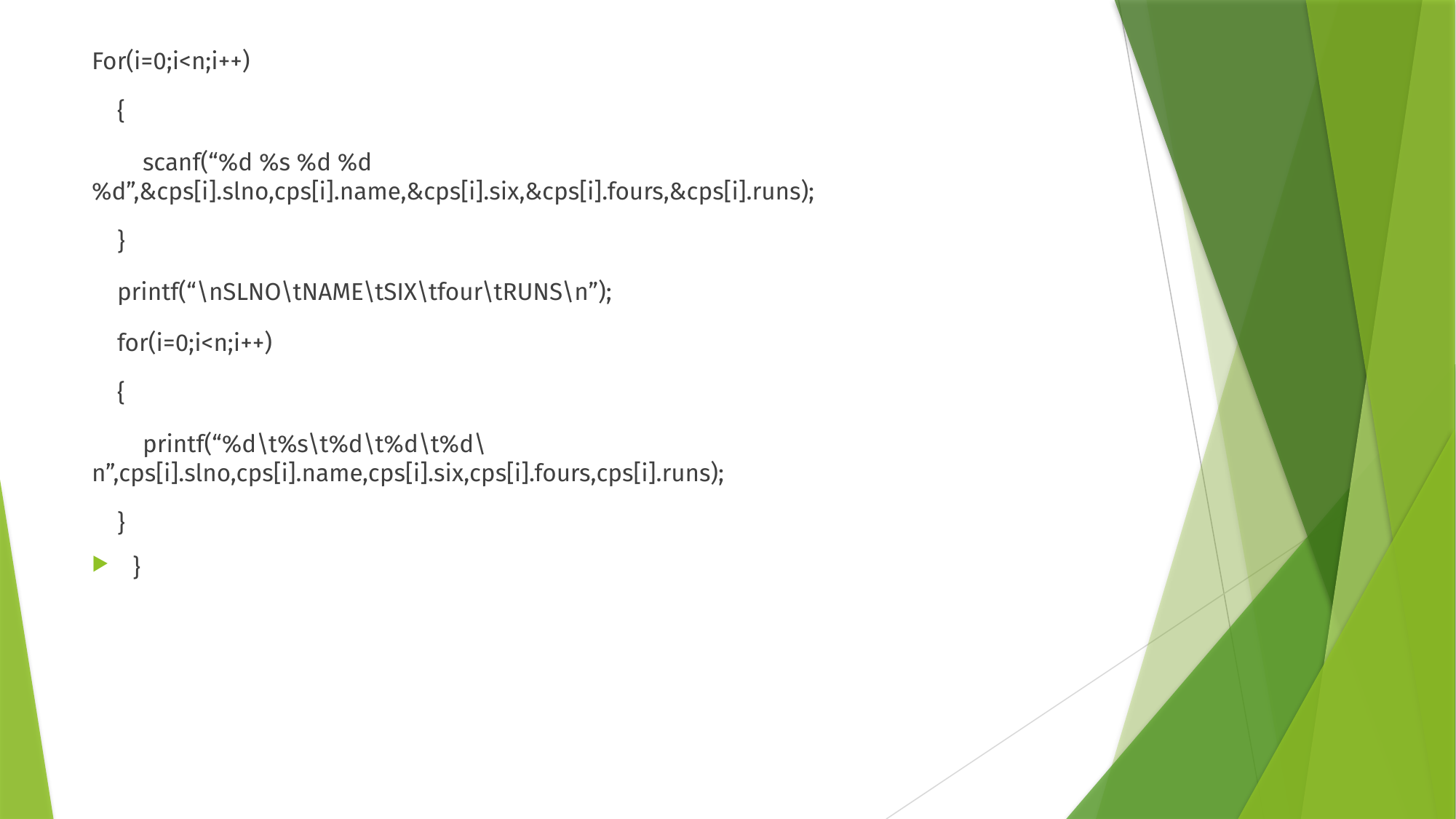

For(i=0;i<n;i++)
    {
        scanf(“%d %s %d %d %d”,&cps[i].slno,cps[i].name,&cps[i].six,&cps[i].fours,&cps[i].runs);
    }
    printf(“\nSLNO\tNAME\tSIX\tfour\tRUNS\n”);
    for(i=0;i<n;i++)
    {
        printf(“%d\t%s\t%d\t%d\t%d\n”,cps[i].slno,cps[i].name,cps[i].six,cps[i].fours,cps[i].runs);
    }
}